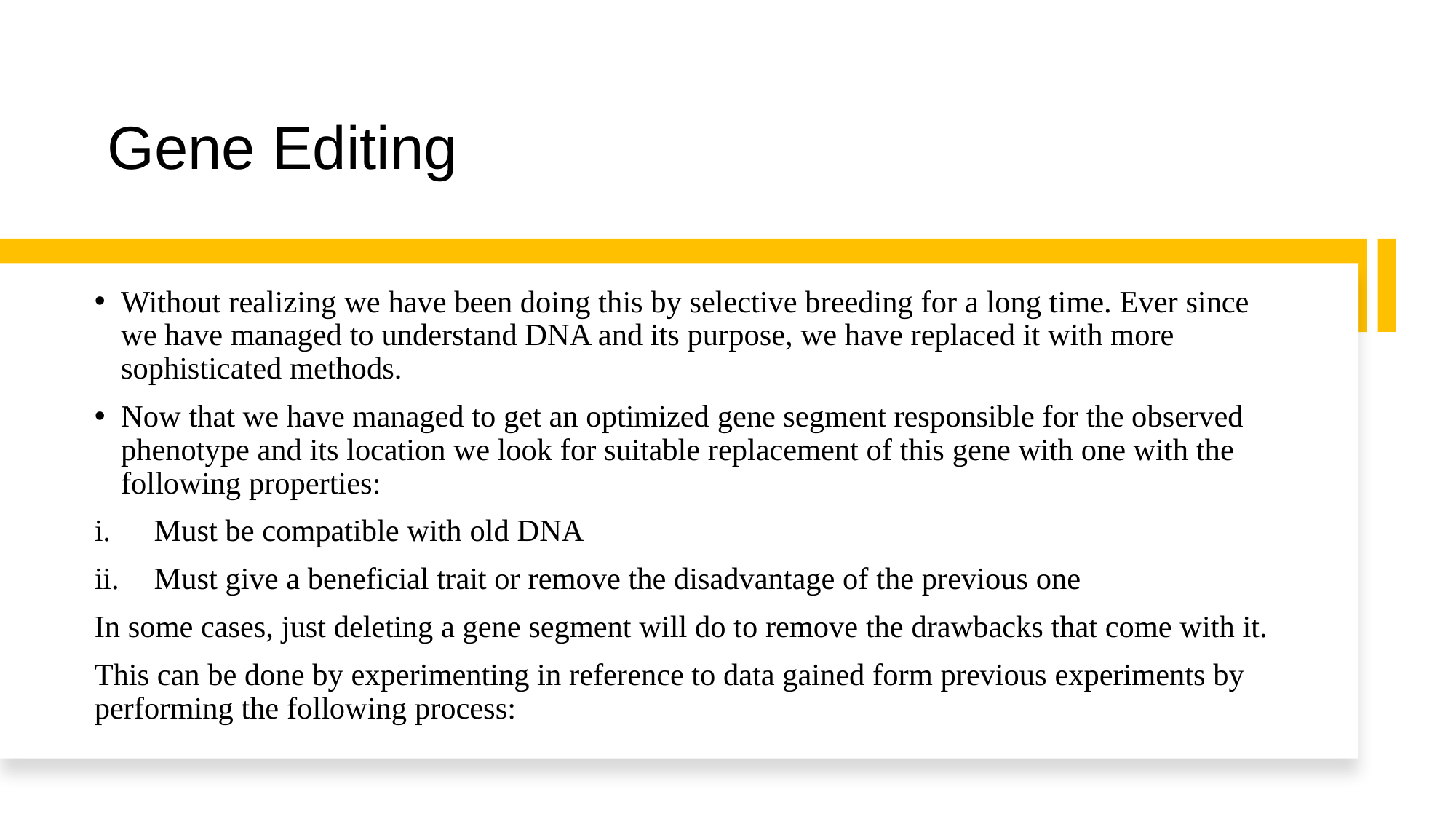

# Gene Editing

Without realizing we have been doing this by selective breeding for a long time. Ever since we have managed to understand DNA and its purpose, we have replaced it with more sophisticated methods.
Now that we have managed to get an optimized gene segment responsible for the observed phenotype and its location we look for suitable replacement of this gene with one with the following properties:
Must be compatible with old DNA
Must give a beneficial trait or remove the disadvantage of the previous one
In some cases, just deleting a gene segment will do to remove the drawbacks that come with it.
This can be done by experimenting in reference to data gained form previous experiments by performing the following process: